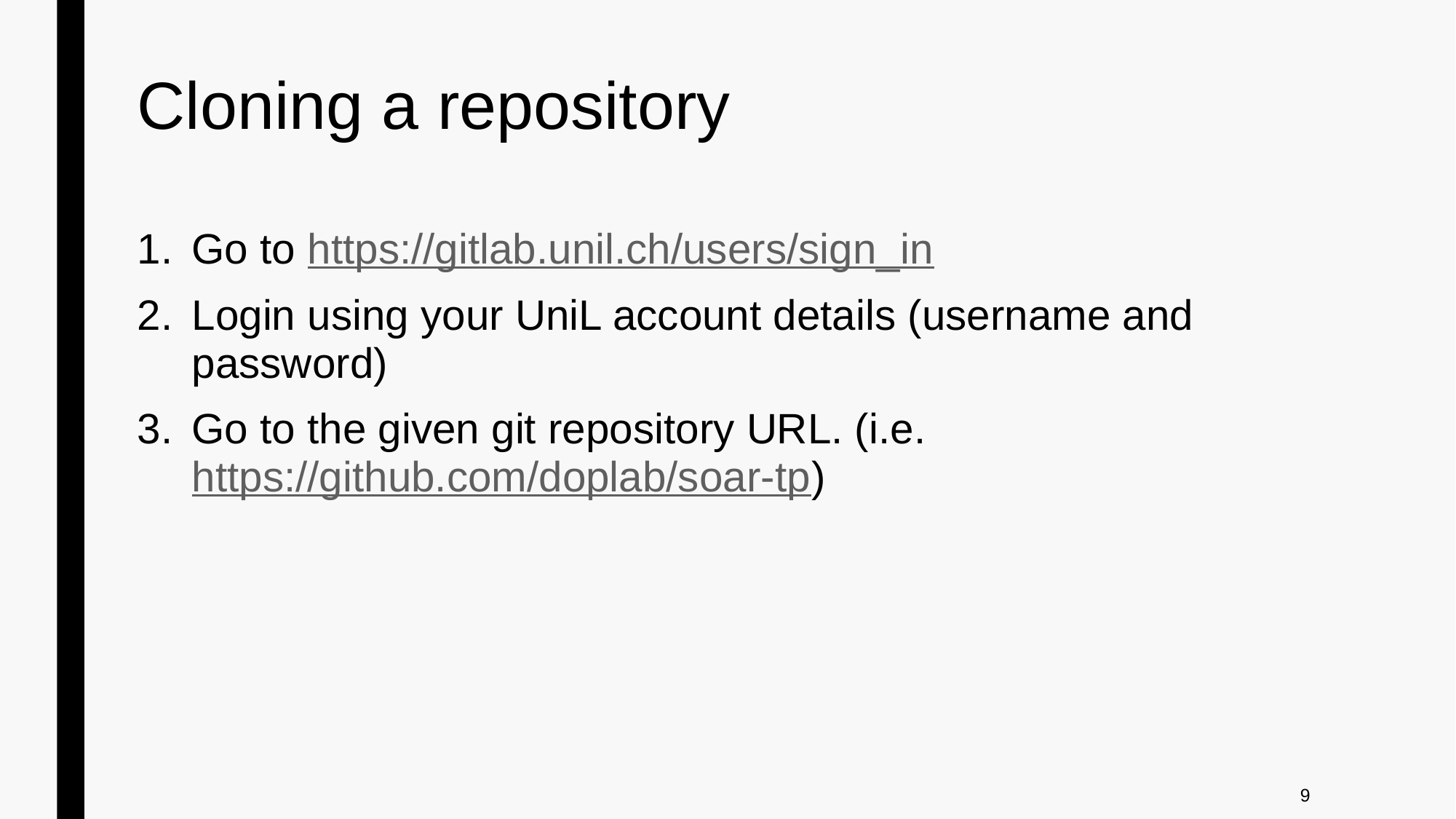

# Cloning a repository

Go to https://gitlab.unil.ch/users/sign_in
Login using your UniL account details (username and password)
Go to the given git repository URL. (i.e. https://github.com/doplab/soar-tp)
9